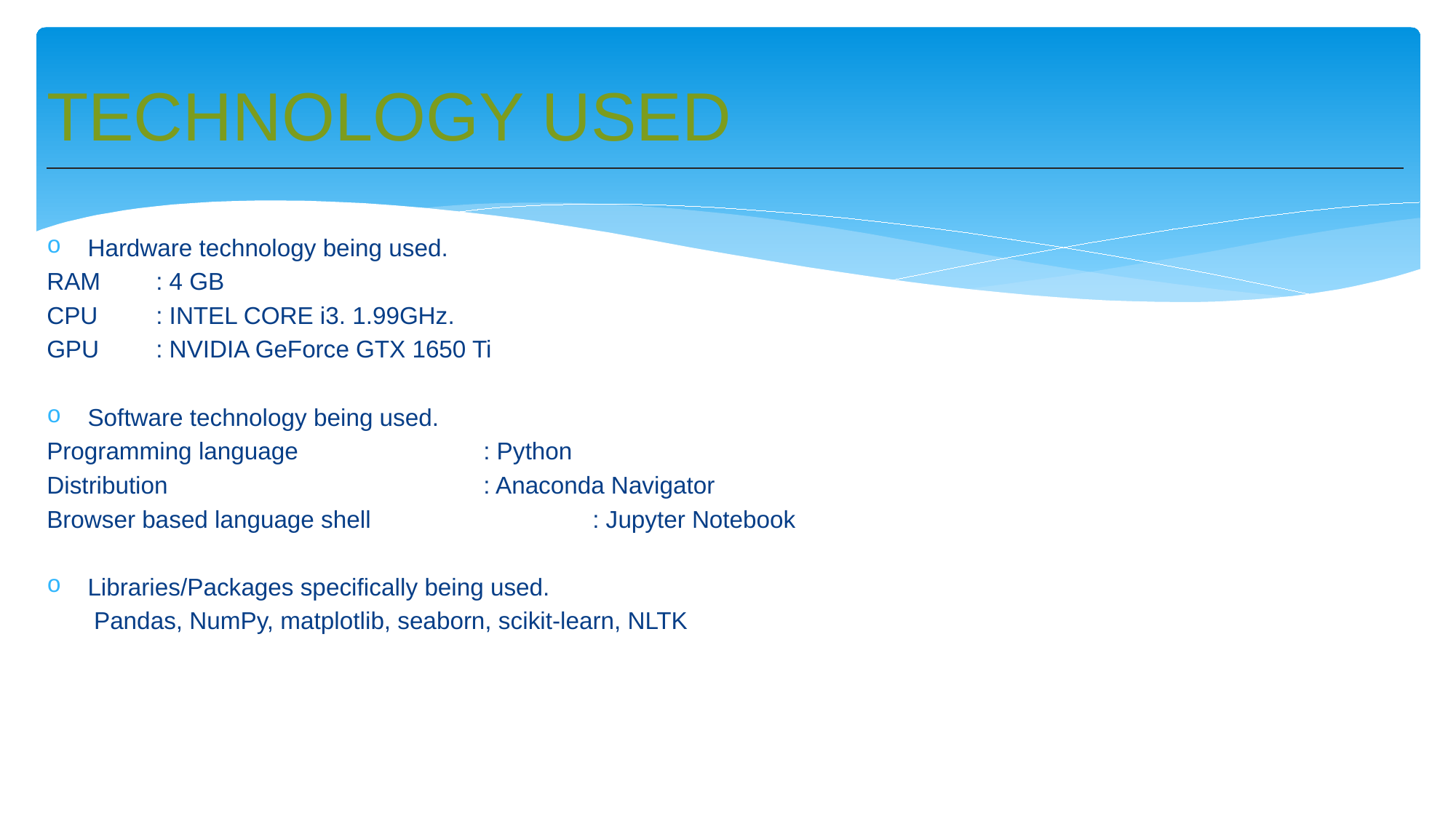

# TECHNOLOGY USED
 Hardware technology being used.
RAM 	: 4 GB
CPU 	: INTEL CORE i3. 1.99GHz.
GPU 	: NVIDIA GeForce GTX 1650 Ti

 Software technology being used.
Programming language 		: Python
Distribution 			: Anaconda Navigator
Browser based language shell 		: Jupyter Notebook

 Libraries/Packages specifically being used.
       Pandas, NumPy, matplotlib, seaborn, scikit-learn, NLTK